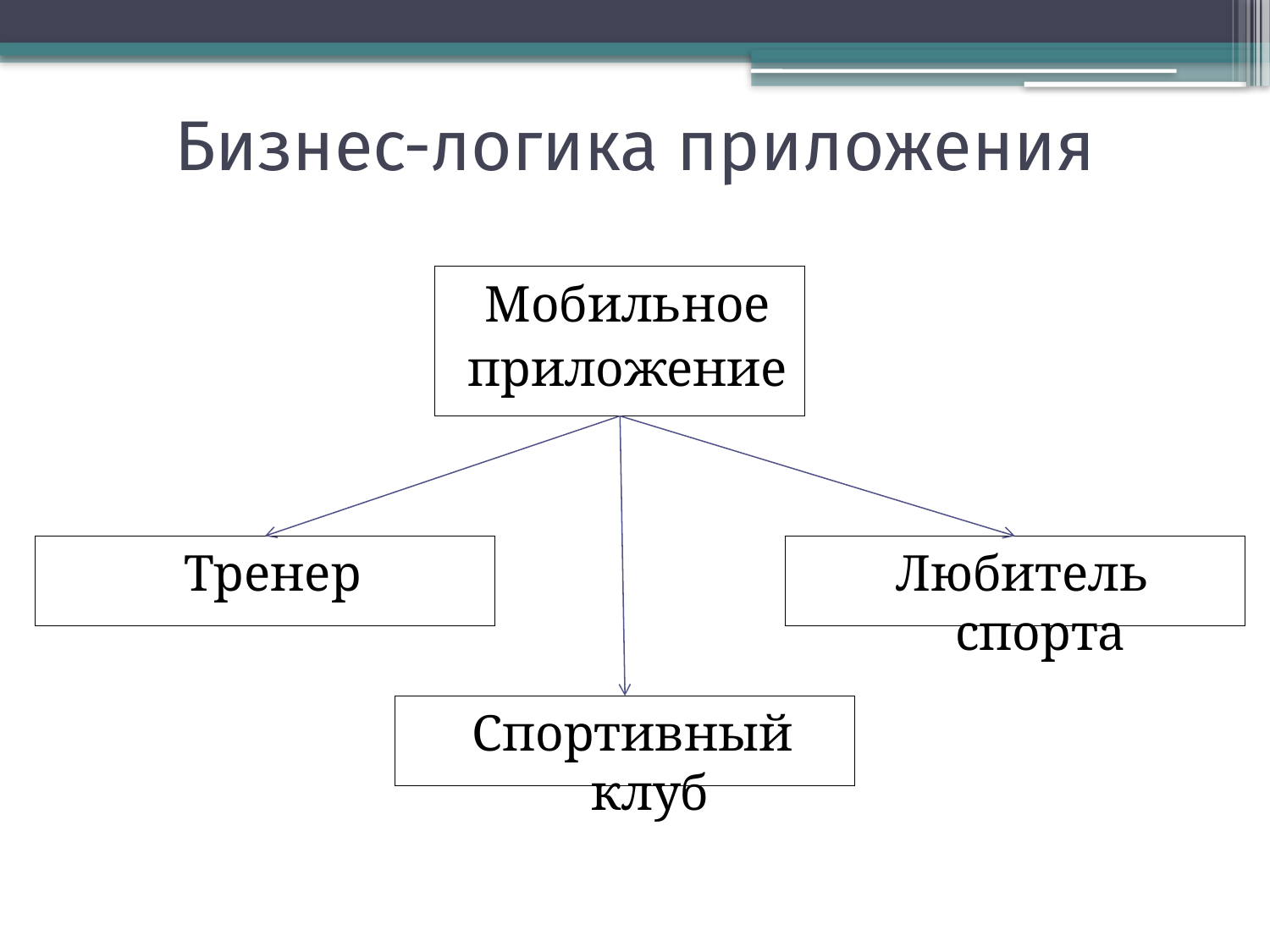

# Бизнес-логика приложения
Мобильное
приложение
Тренер

Любитель спорта
Спортивный клуб